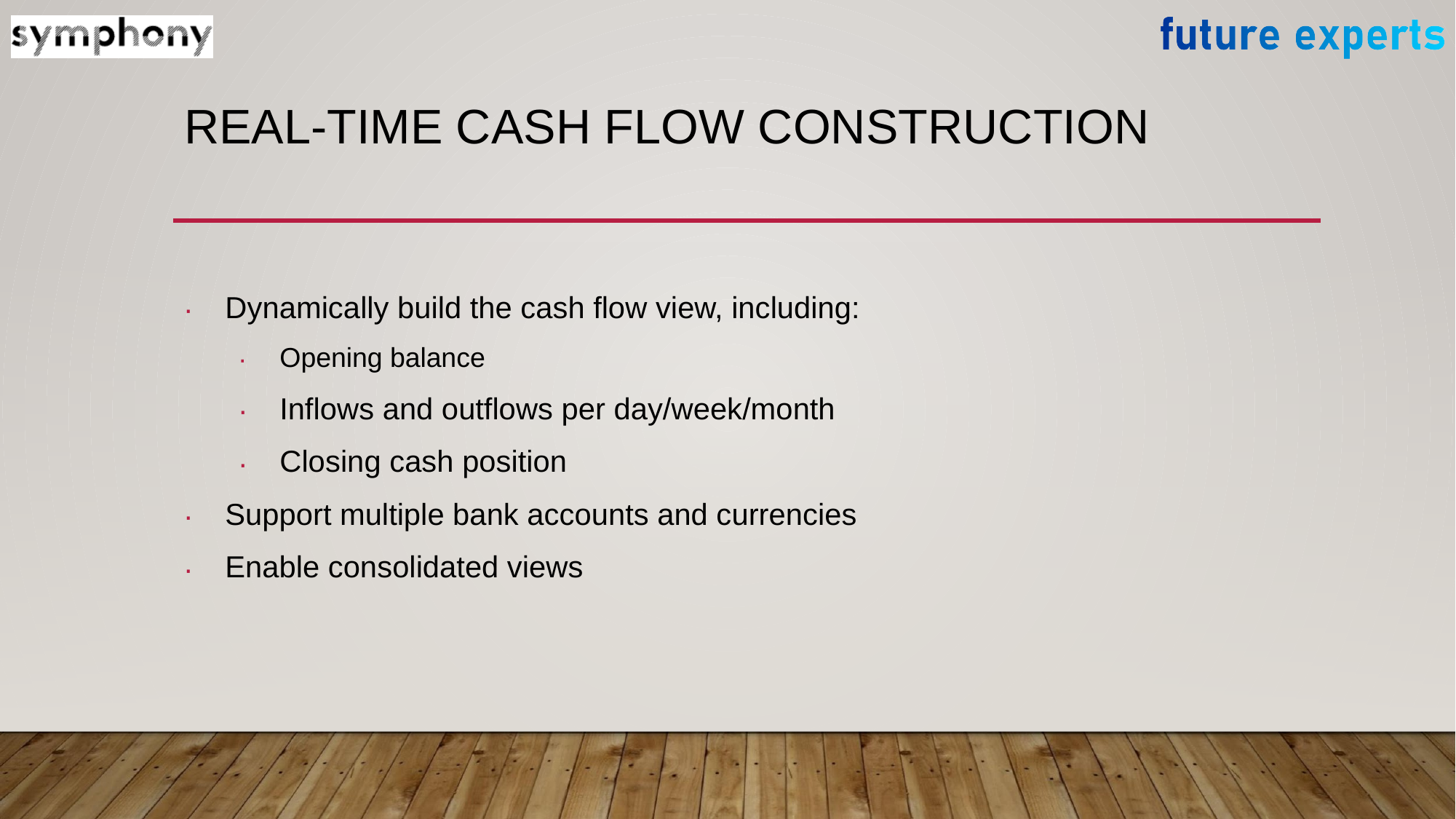

# REAL-TIME CASH FLOW CONSTRUCTION

Dynamically build the cash flow view, including:
Opening balance
Inflows and outflows per day/week/month
Closing cash position
Support multiple bank accounts and currencies
Enable consolidated views